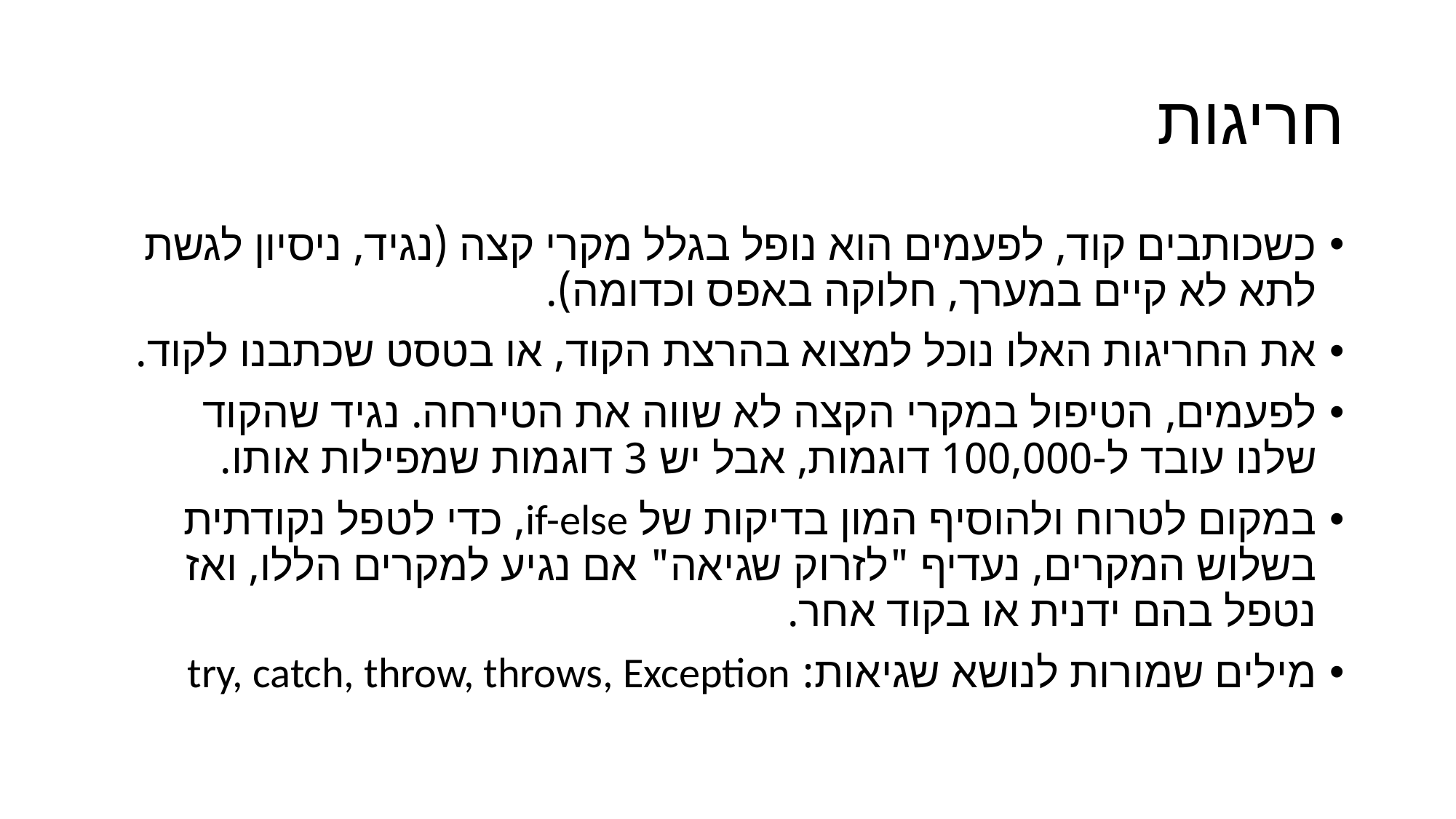

# חריגות
כשכותבים קוד, לפעמים הוא נופל בגלל מקרי קצה (נגיד, ניסיון לגשת לתא לא קיים במערך, חלוקה באפס וכדומה).
את החריגות האלו נוכל למצוא בהרצת הקוד, או בטסט שכתבנו לקוד.
לפעמים, הטיפול במקרי הקצה לא שווה את הטירחה. נגיד שהקוד שלנו עובד ל-100,000 דוגמות, אבל יש 3 דוגמות שמפילות אותו.
במקום לטרוח ולהוסיף המון בדיקות של if-else, כדי לטפל נקודתית בשלוש המקרים, נעדיף "לזרוק שגיאה" אם נגיע למקרים הללו, ואז נטפל בהם ידנית או בקוד אחר.
מילים שמורות לנושא שגיאות: try, catch, throw, throws, Exception